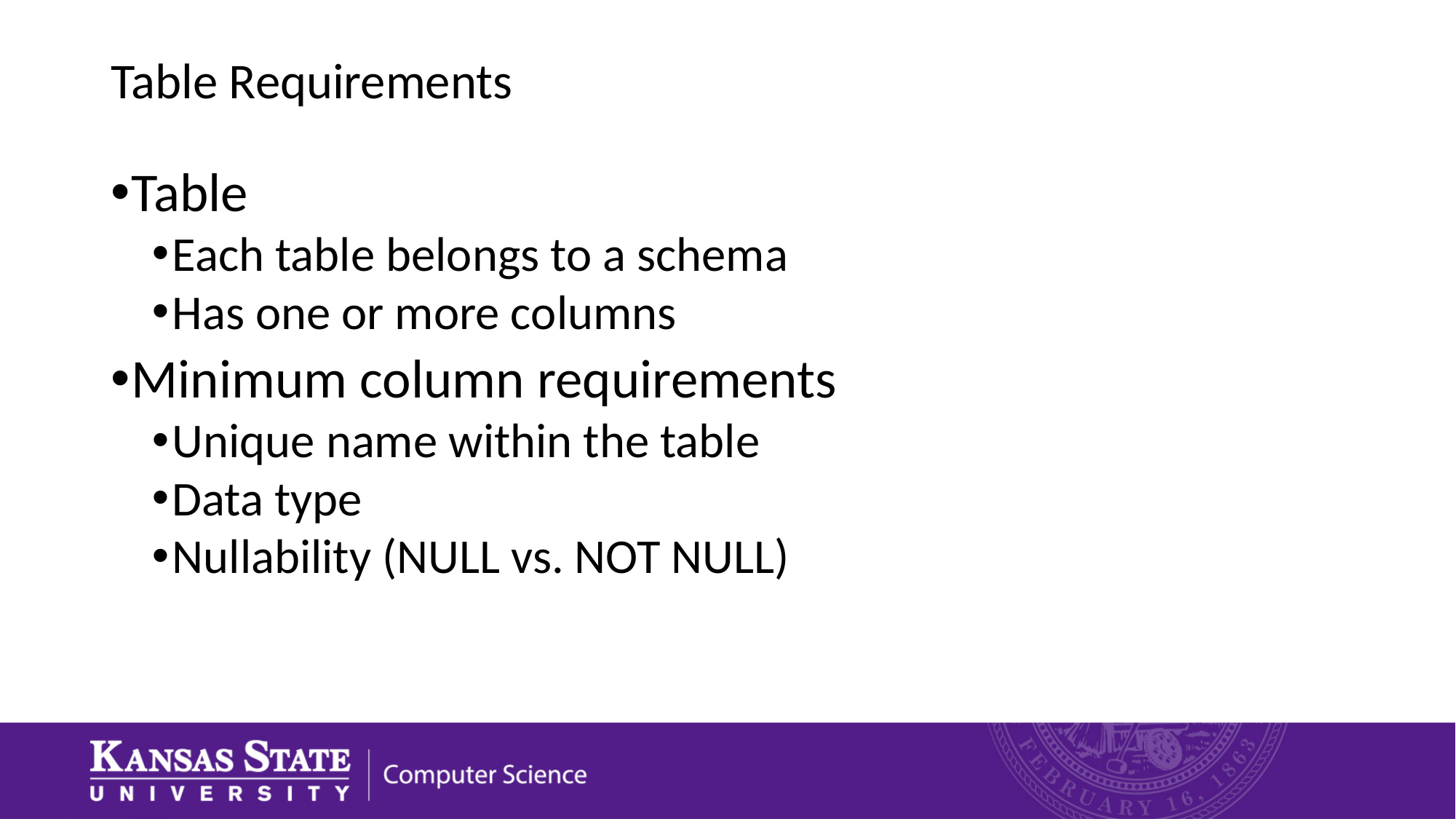

# Table Requirements
Table
Each table belongs to a schema
Has one or more columns
Minimum column requirements
Unique name within the table
Data type
Nullability (NULL vs. NOT NULL)